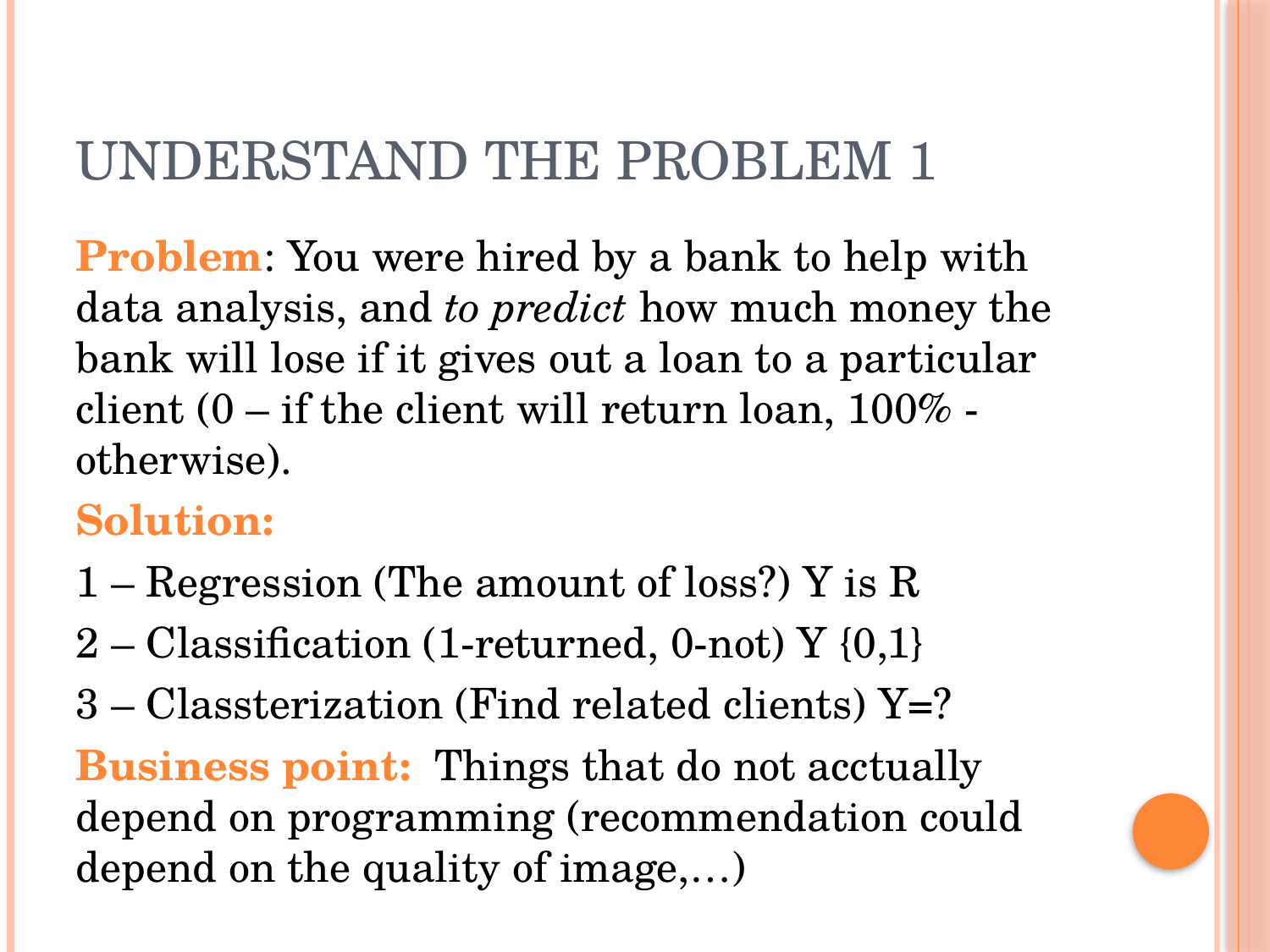

# Understand the problem 1
Problem: You were hired by a bank to help with data analysis, and to predict how much money the bank will lose if it gives out a loan to a particular client (0 – if the client will return loan, 100% - otherwise).
Solution:
1 – Regression (The amount of loss?) Y is R
2 – Classification (1-returned, 0-not) Y {0,1}
3 – Classterization (Find related clients) Y=?
Business point:  Things that do not acctually depend on programming (recommendation could depend on the quality of image,…)